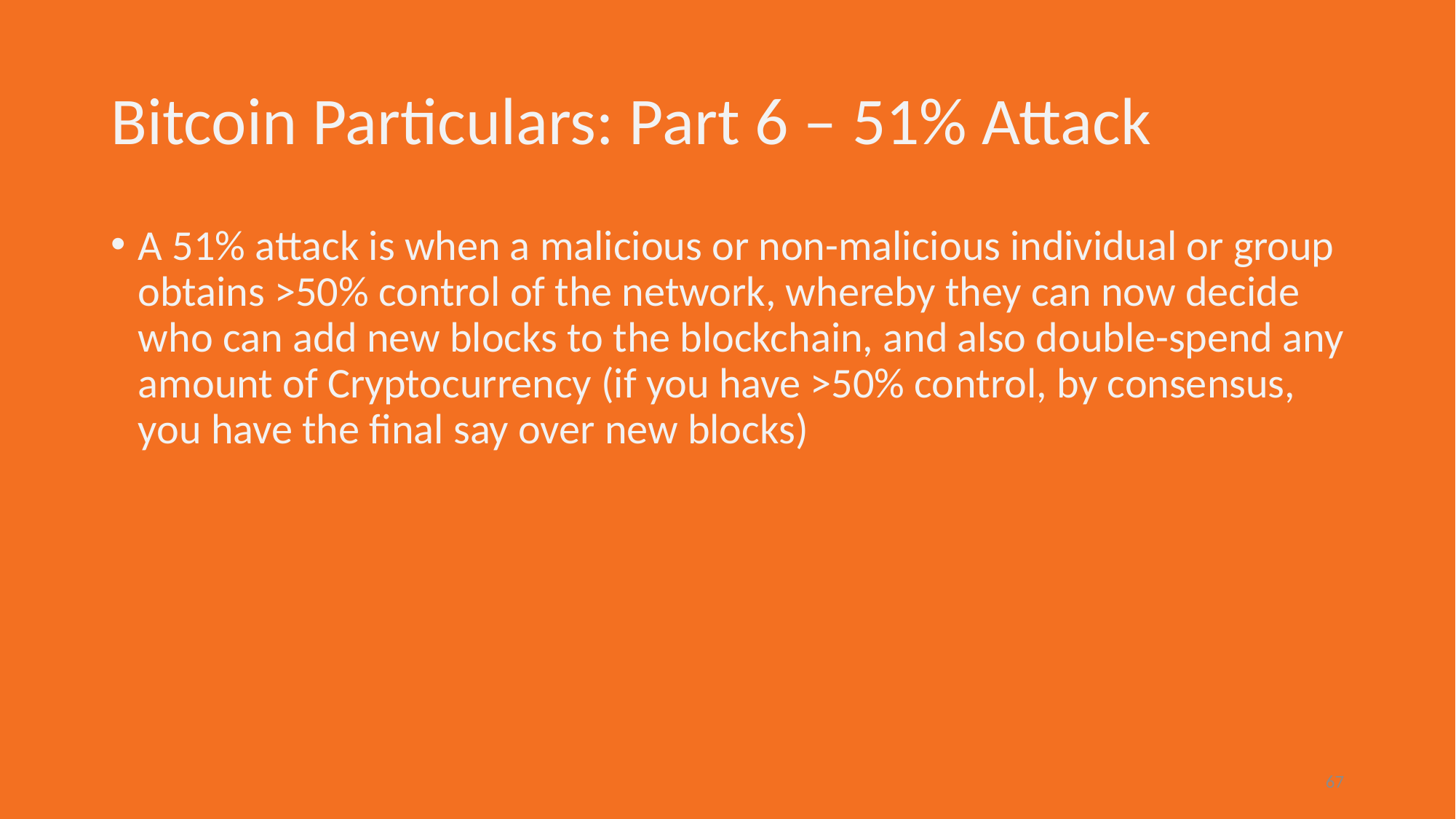

# Bitcoin Particulars: Part 6 – 51% Attack
A 51% attack is when a malicious or non-malicious individual or group obtains >50% control of the network, whereby they can now decide who can add new blocks to the blockchain, and also double-spend any amount of Cryptocurrency (if you have >50% control, by consensus, you have the final say over new blocks)

67